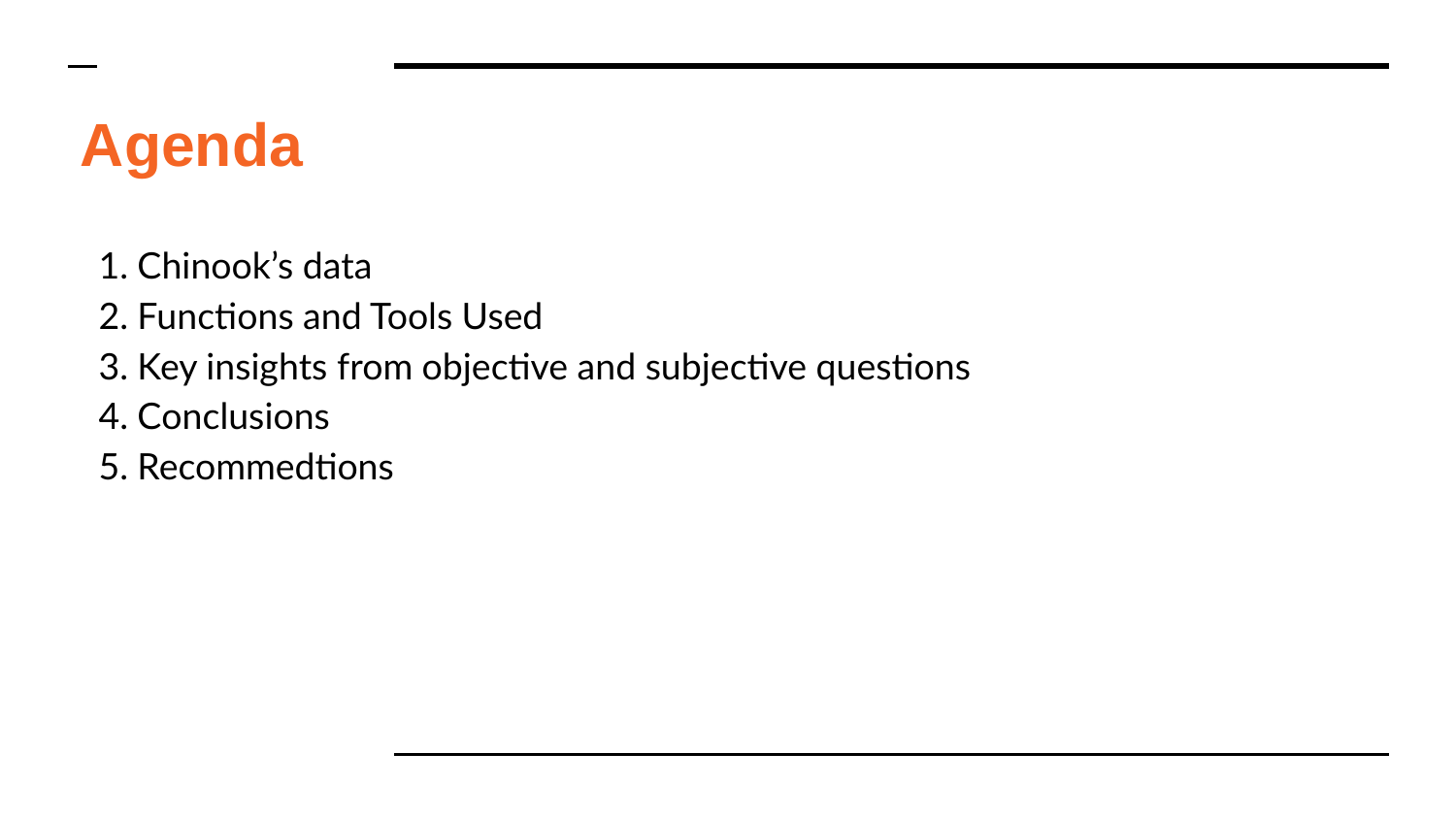

# Agenda
1. Chinook’s data
2. Functions and Tools Used
3. Key insights from objective and subjective questions
4. Conclusions
5. Recommedtions